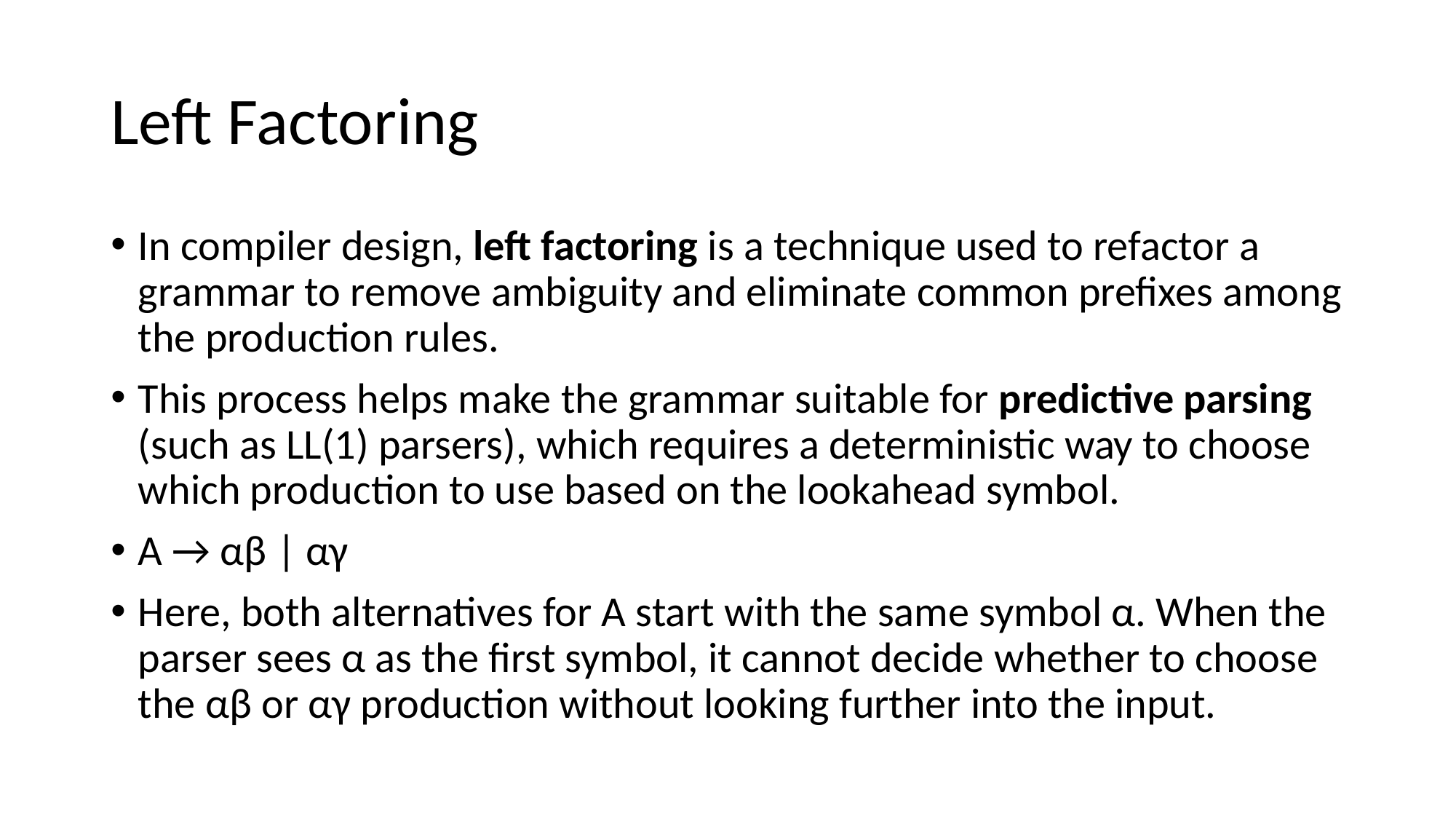

# Left Factoring
In compiler design, left factoring is a technique used to refactor a grammar to remove ambiguity and eliminate common prefixes among the production rules.
This process helps make the grammar suitable for predictive parsing (such as LL(1) parsers), which requires a deterministic way to choose which production to use based on the lookahead symbol.
A → αβ | αγ
Here, both alternatives for A start with the same symbol α. When the parser sees α as the first symbol, it cannot decide whether to choose the αβ or αγ production without looking further into the input.